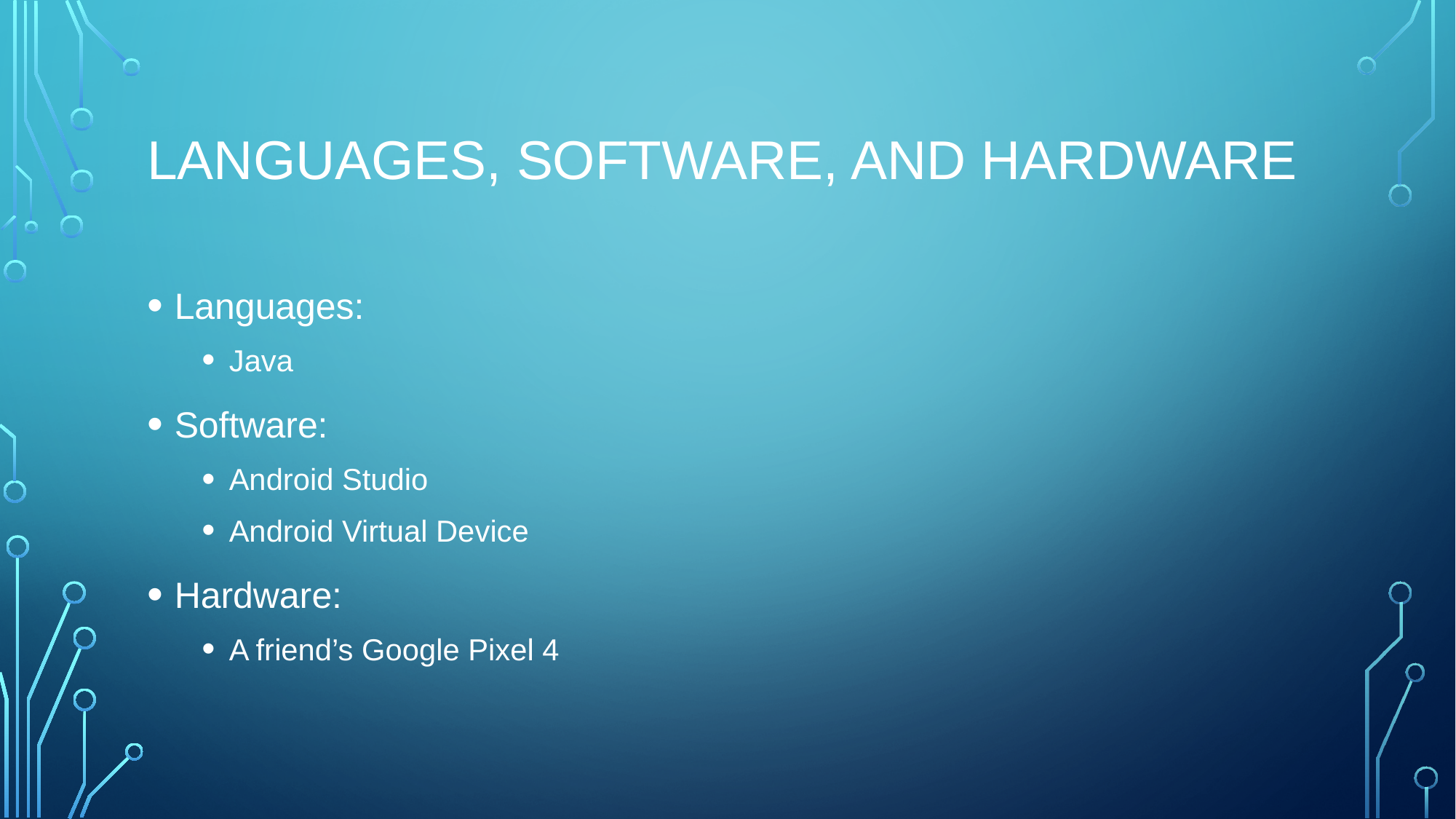

# Languages, software, and hardware
Languages:
Java
Software:
Android Studio
Android Virtual Device
Hardware:
A friend’s Google Pixel 4